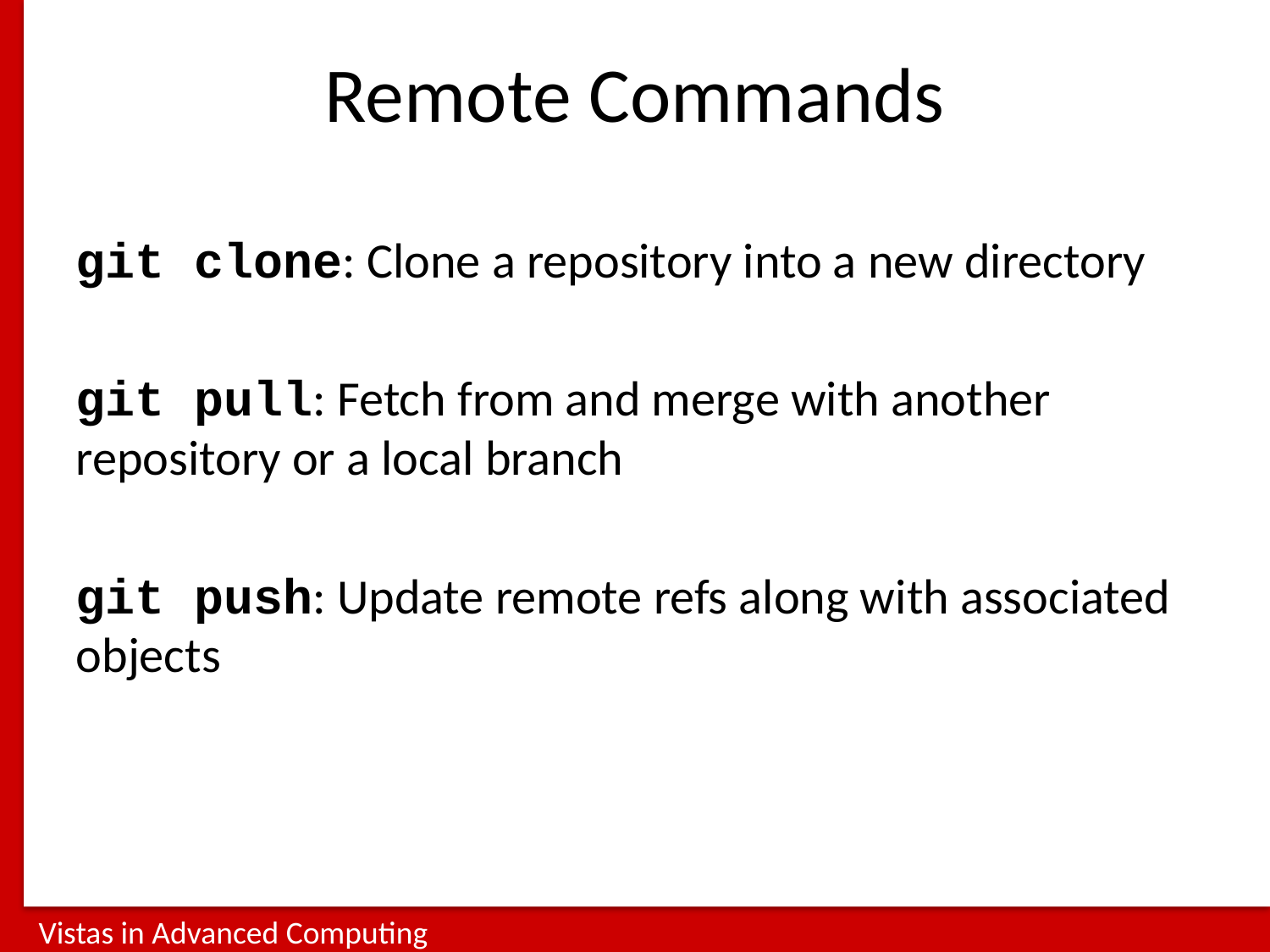

# Remote Commands
git clone: Clone a repository into a new directory

git pull: Fetch from and merge with another repository or a local branch

git push: Update remote refs along with associated objects